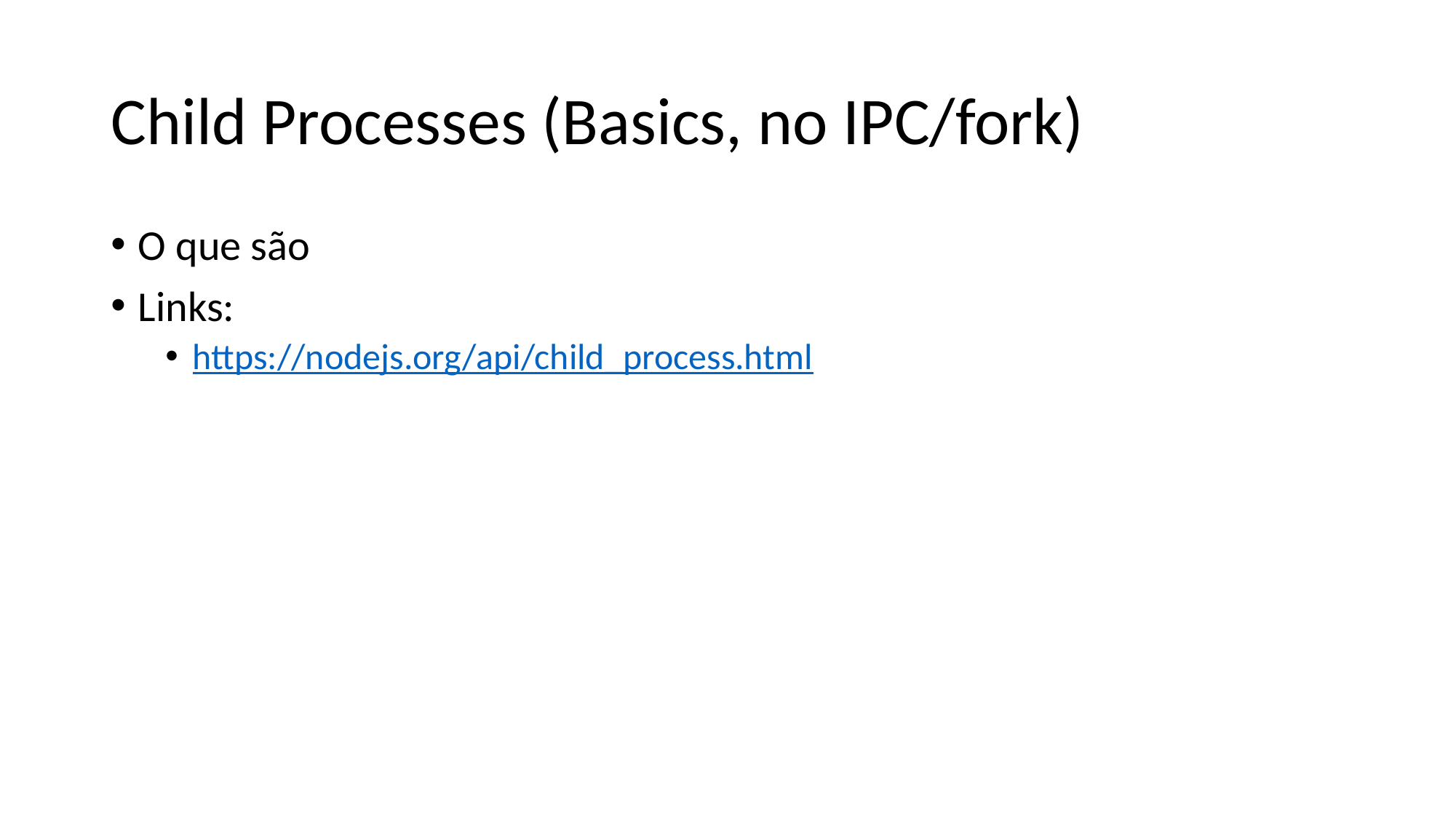

# Child Processes (Basics, no IPC/fork)
O que são
Links:
https://nodejs.org/api/child_process.html